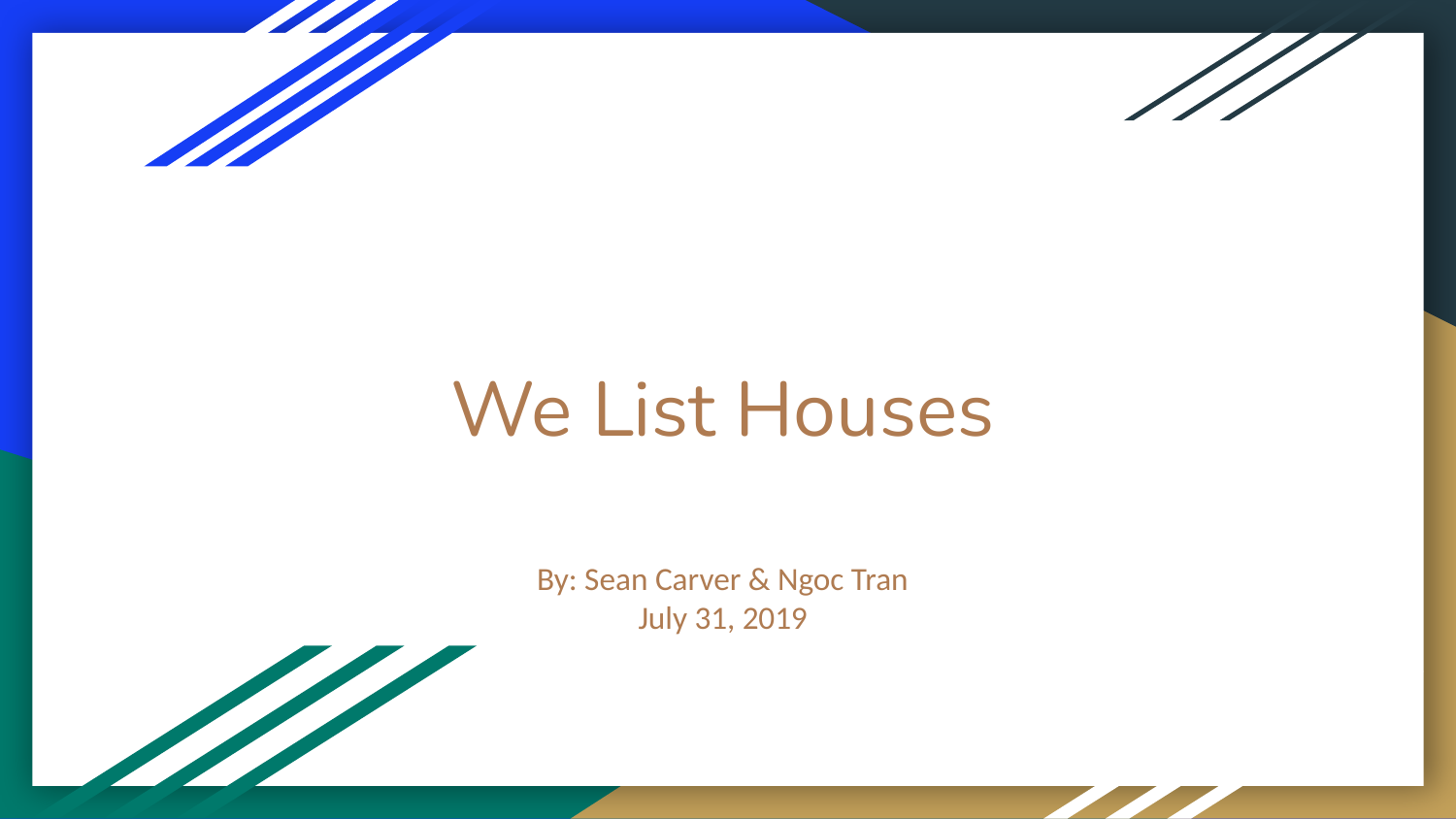

# We List Houses
By: Sean Carver & Ngoc Tran
July 31, 2019